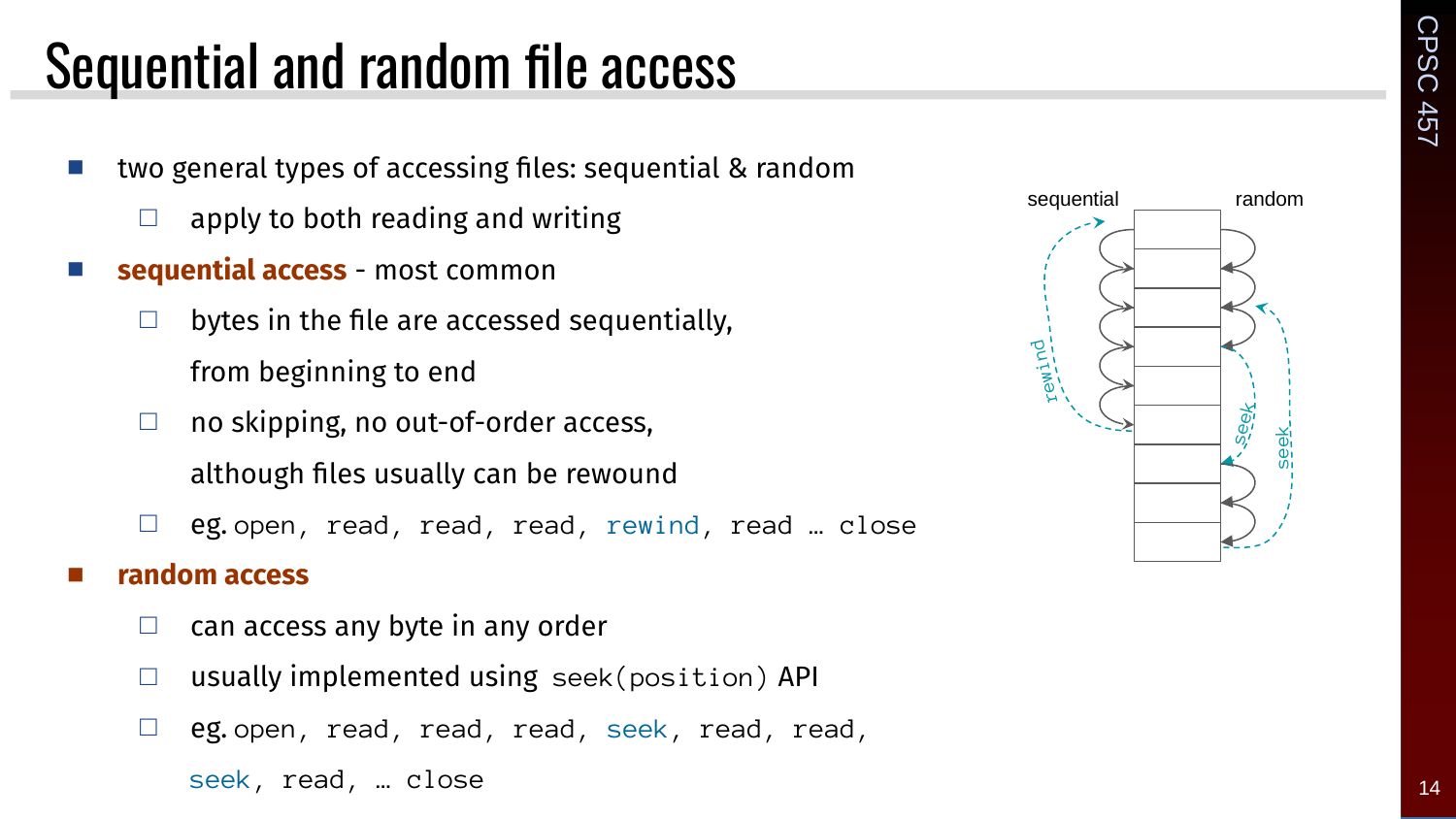

# Sequential and random file access
two general types of accessing files: sequential & random
apply to both reading and writing
sequential access - most common
bytes in the file are accessed sequentially,
from beginning to end
no skipping, no out-of-order access,
although files usually can be rewound
eg. open, read, read, read, rewind, read … close
random access
can access any byte in any order
usually implemented using  seek(position) API
eg. open, read, read, read, seek, read, read, seek, read, … close
random
sequential

rewind

seek

seek